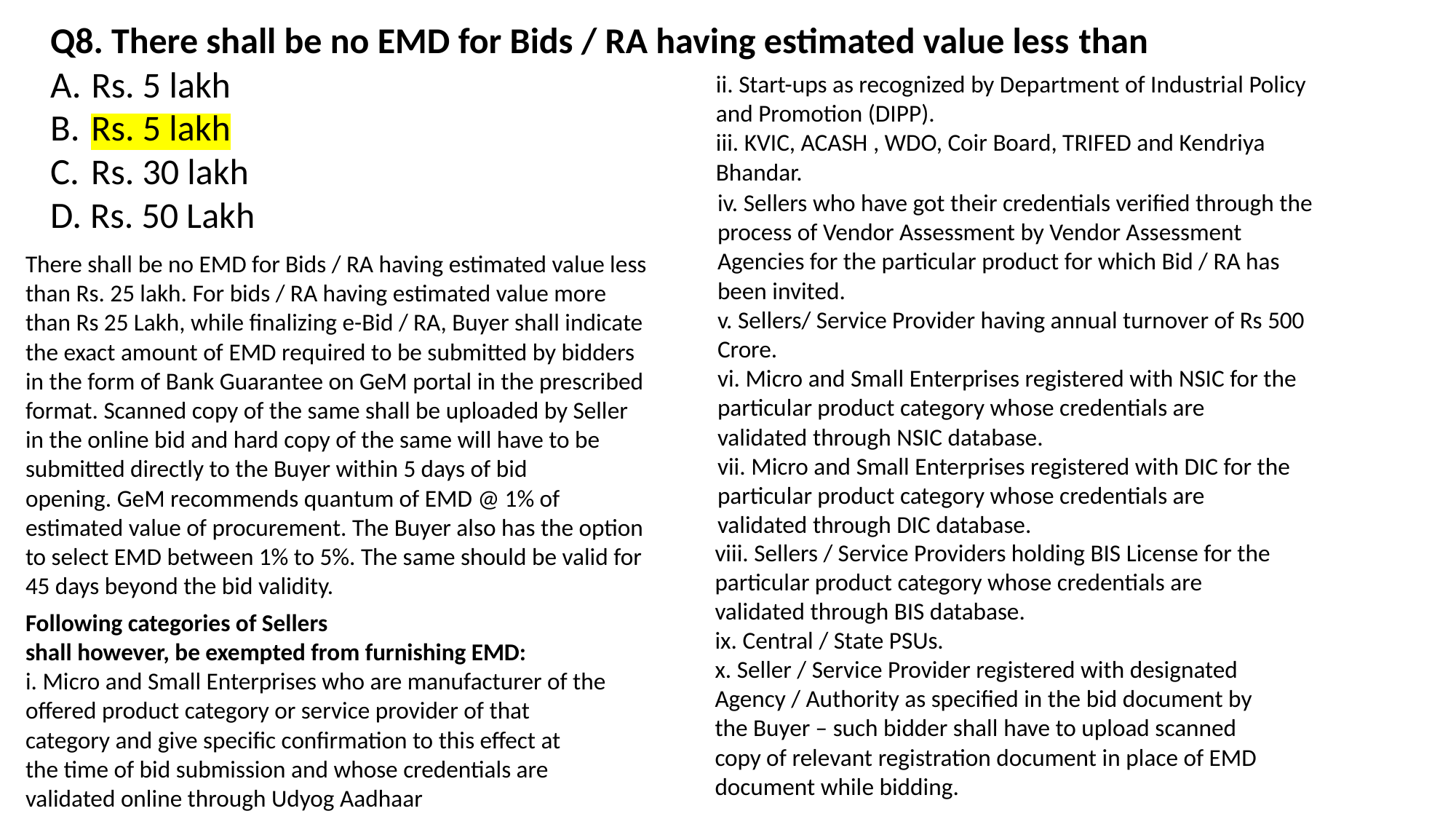

Q8. There shall be no EMD for Bids / RA having estimated value less than
A. Rs. 5 lakh
ii. Start-ups as recognized by Department of Industrial Policy
and Promotion (DIPP).
iii. KVIC, ACASH , WDO, Coir Board, TRIFED and Kendriya
Bhandar.
B. Rs. 5 lakh
C. Rs. 30 lakh
D. Rs. 50 Lakh
iv. Sellers who have got their credentials verified through the
process of Vendor Assessment by Vendor Assessment
Agencies for the particular product for which Bid / RA has
been invited.
v. Sellers/ Service Provider having annual turnover of Rs 500
Crore.
vi. Micro and Small Enterprises registered with NSIC for the
particular product category whose credentials are
validated through NSIC database.
vii. Micro and Small Enterprises registered with DIC for the
particular product category whose credentials are
validated through DIC database.
There shall be no EMD for Bids / RA having estimated value less
than Rs. 25 lakh. For bids / RA having estimated value more
than Rs 25 Lakh, while finalizing e-Bid / RA, Buyer shall indicate
the exact amount of EMD required to be submitted by bidders
in the form of Bank Guarantee on GeM portal in the prescribed
format. Scanned copy of the same shall be uploaded by Seller
in the online bid and hard copy of the same will have to be
submitted directly to the Buyer within 5 days of bid
opening. GeM recommends quantum of EMD @ 1% of
estimated value of procurement. The Buyer also has the option
to select EMD between 1% to 5%. The same should be valid for
45 days beyond the bid validity.
viii. Sellers / Service Providers holding BIS License for the
particular product category whose credentials are
validated through BIS database.
Following categories of Sellers
ix. Central / State PSUs.
shall however, be exempted from furnishing EMD:
i. Micro and Small Enterprises who are manufacturer of the
offered product category or service provider of that
category and give specific confirmation to this effect at
the time of bid submission and whose credentials are
validated online through Udyog Aadhaar
x. Seller / Service Provider registered with designated
Agency / Authority as specified in the bid document by
the Buyer – such bidder shall have to upload scanned
copy of relevant registration document in place of EMD
document while bidding.